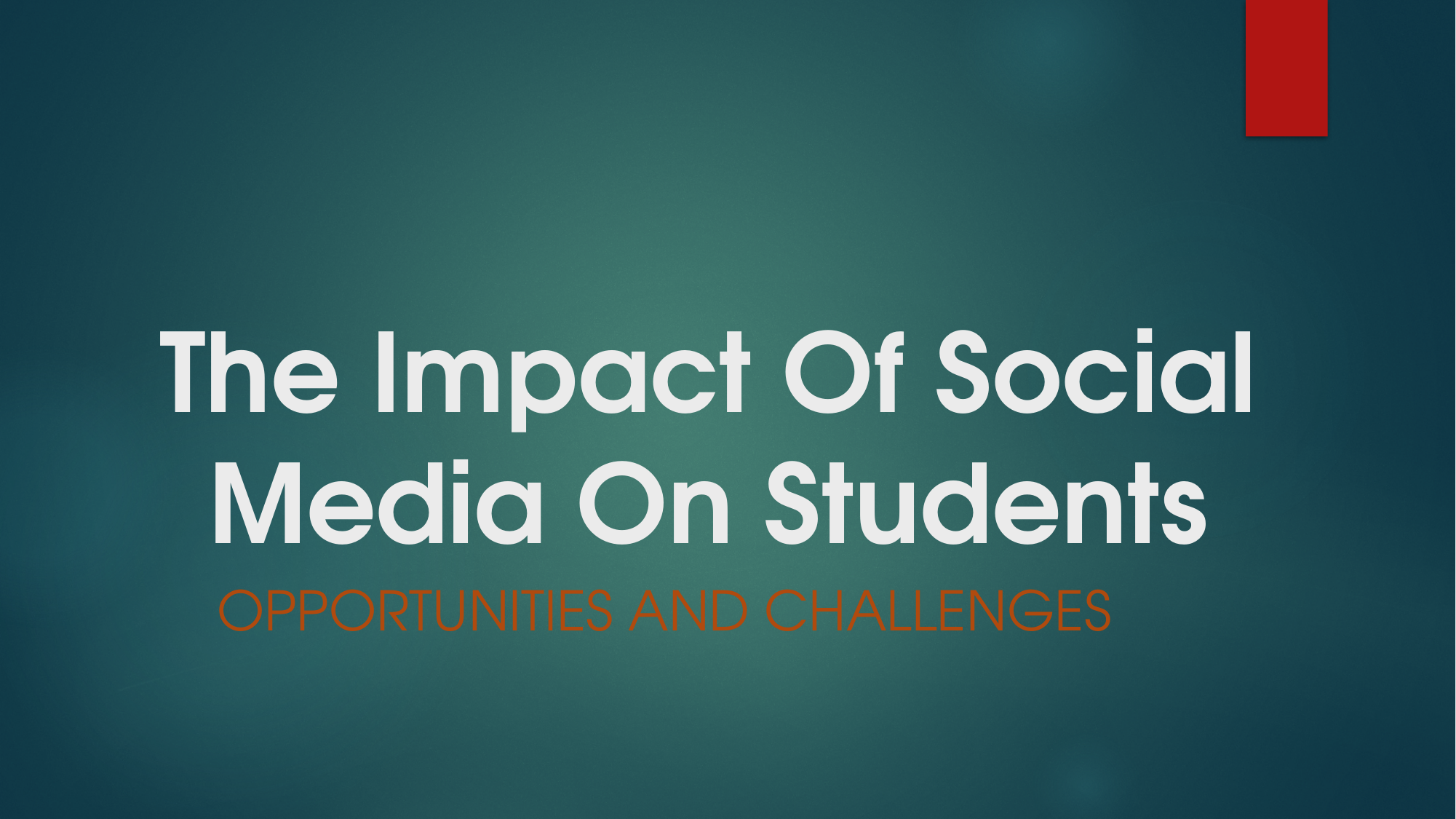

# The Impact Of Social Media On Students
Opportunities and Challenges